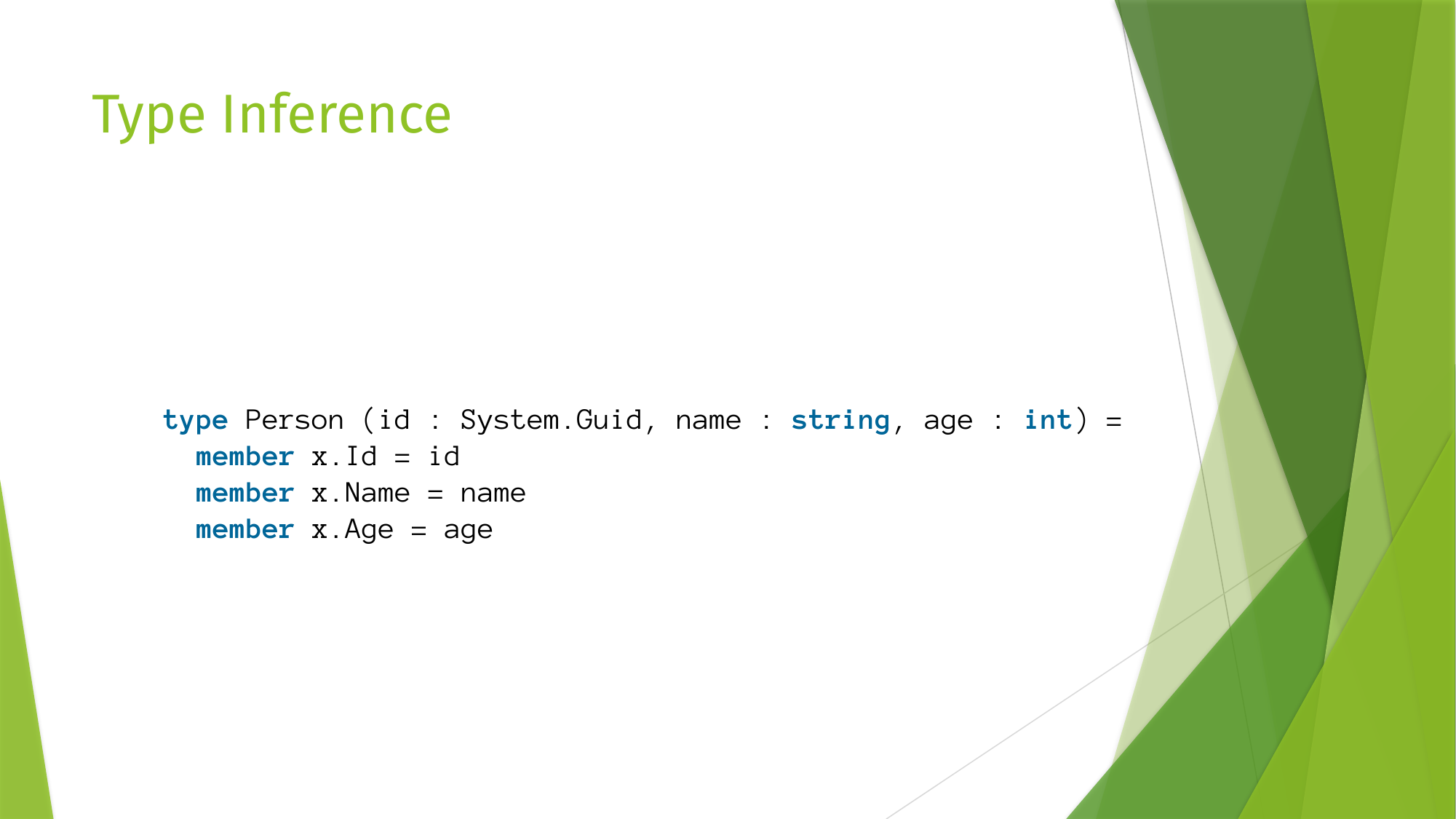

# Type Inference
type Person (id : System.Guid, name : string, age : int) =
  member x.Id = id
  member x.Name = name
  member x.Age = age